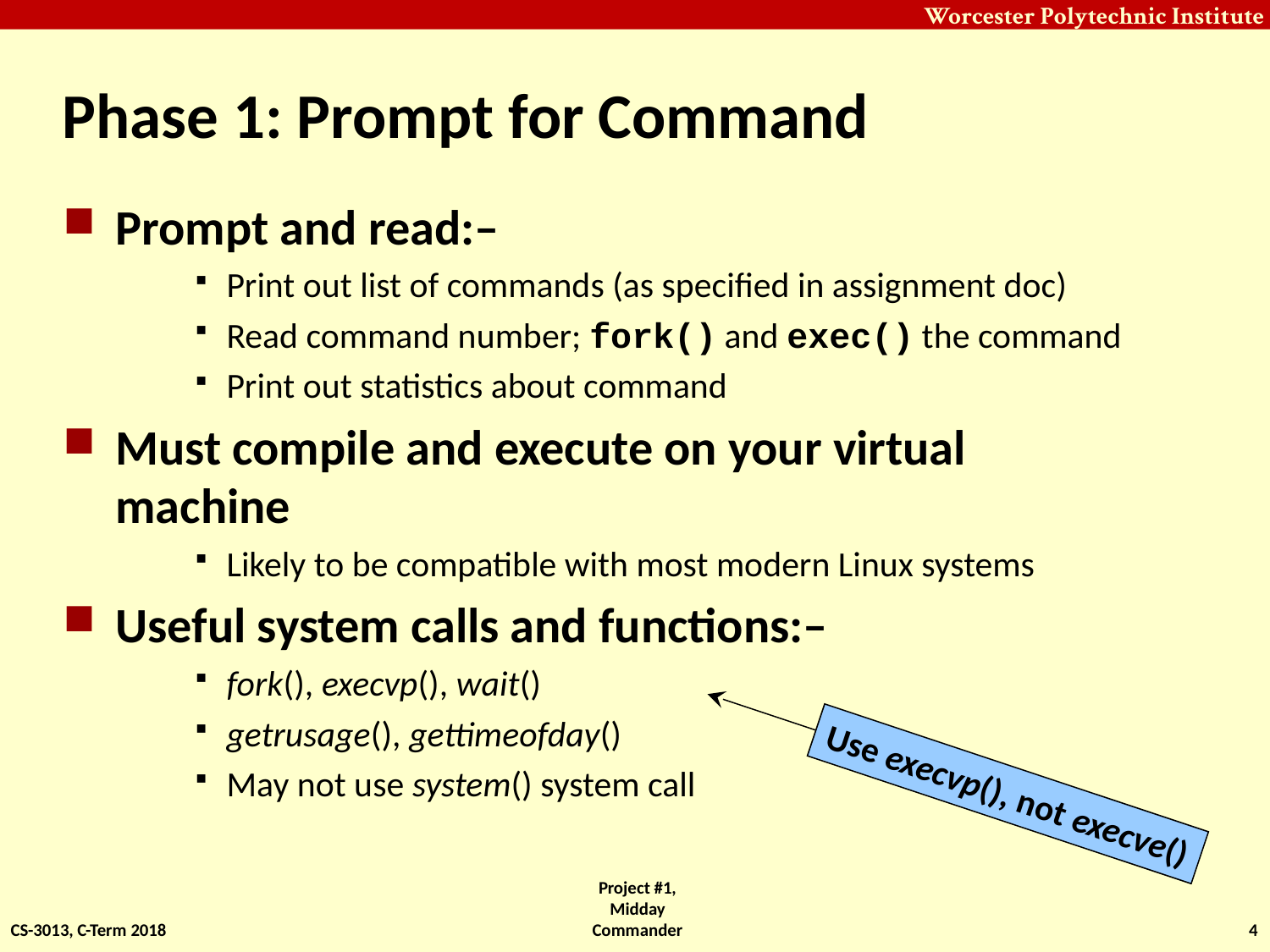

# Phase 1: Prompt for Command
Prompt and read:–
Print out list of commands (as specified in assignment doc)
Read command number; fork() and exec() the command
Print out statistics about command
Must compile and execute on your virtual machine
Likely to be compatible with most modern Linux systems
Useful system calls and functions:–
fork(), execvp(), wait()
getrusage(), gettimeofday()
May not use system() system call
Use execvp(), not execve()

CS-3013, C-Term 2018
Project #1, Midday Commander
4